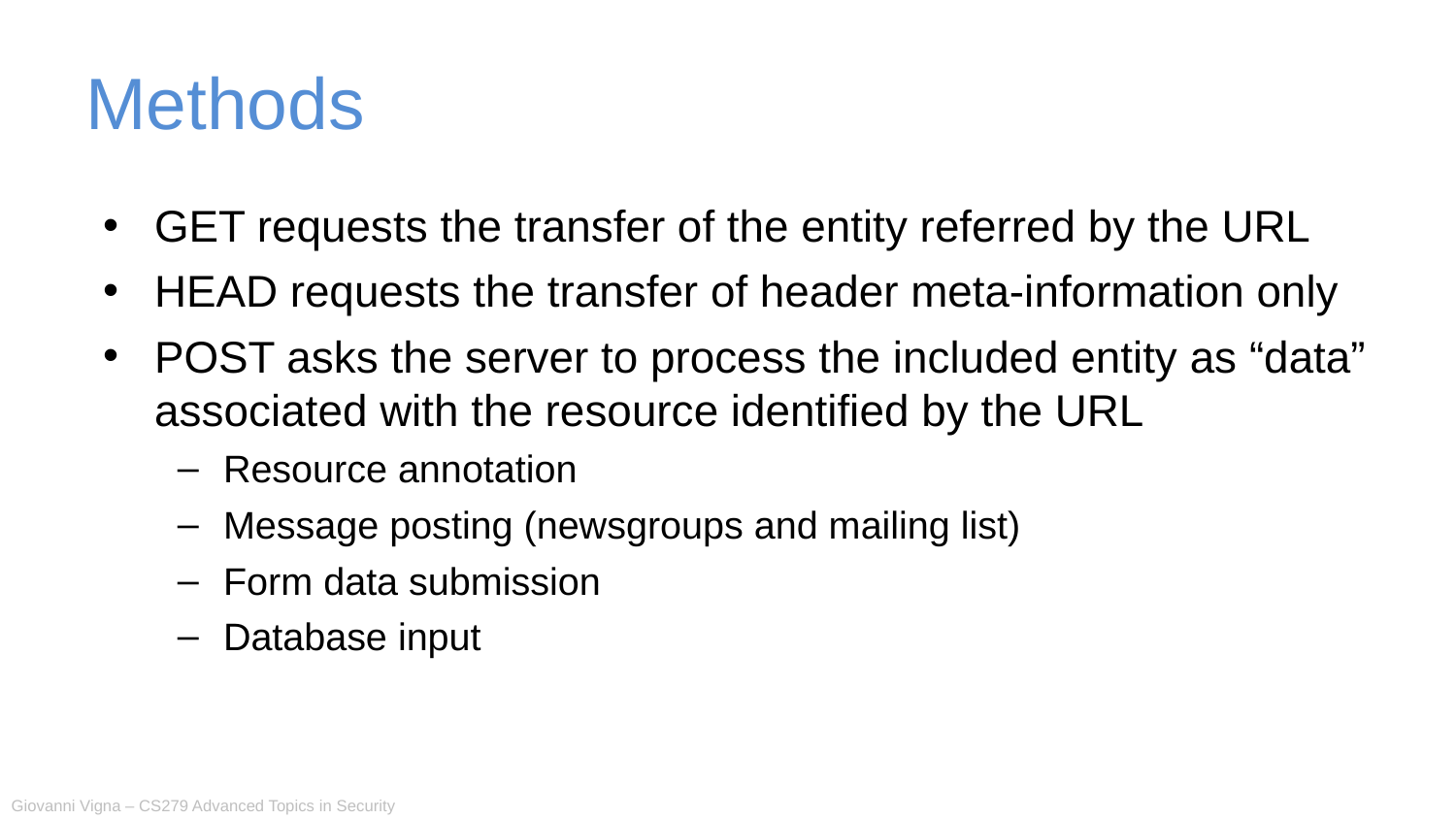

# Methods
GET requests the transfer of the entity referred by the URL
HEAD requests the transfer of header meta-information only
POST asks the server to process the included entity as “data” associated with the resource identified by the URL
Resource annotation
Message posting (newsgroups and mailing list)
Form data submission
Database input